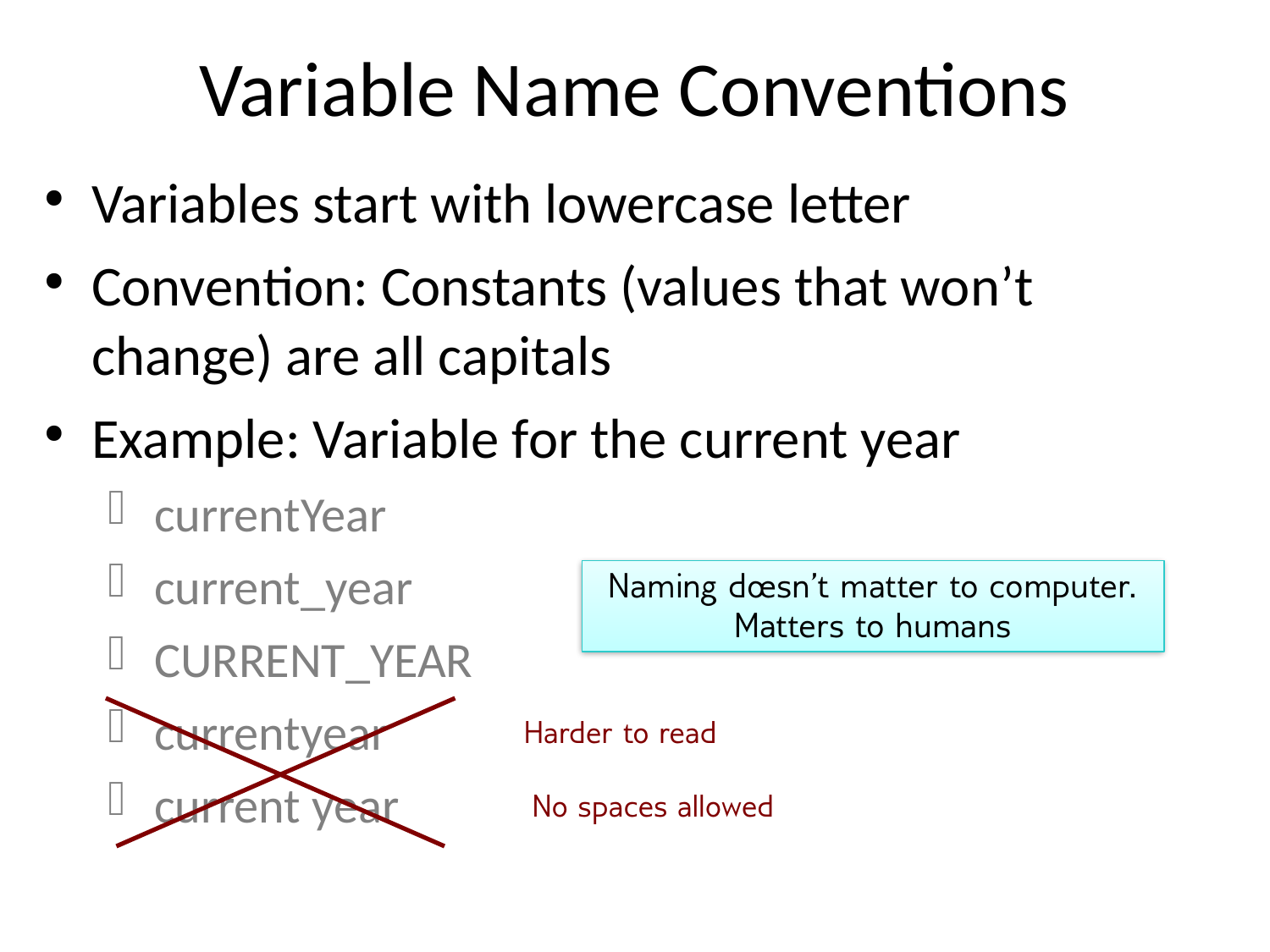

# Variable Name Conventions
Variables start with lowercase letter
Convention: Constants (values that won’t change) are all capitals
Example: Variable for the current year
currentYear
current_year
CURRENT_YEAR
currentyear
current year
Naming doesn’t matter to computer.
Matters to humans

Harder to read
No spaces allowed